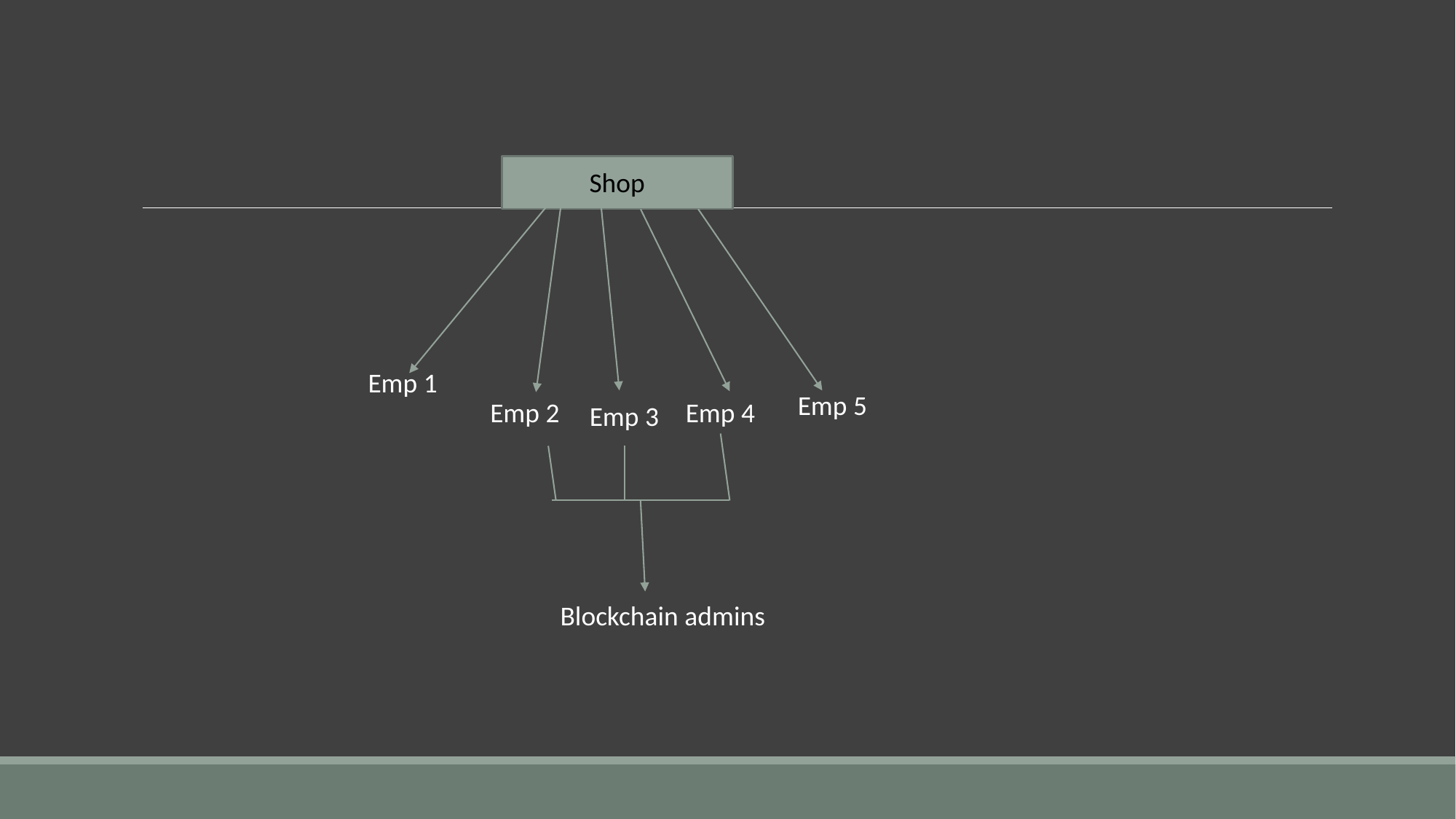

Shop
Emp 1
Emp 5
Emp 2
Emp 4
Emp 3
Blockchain admins